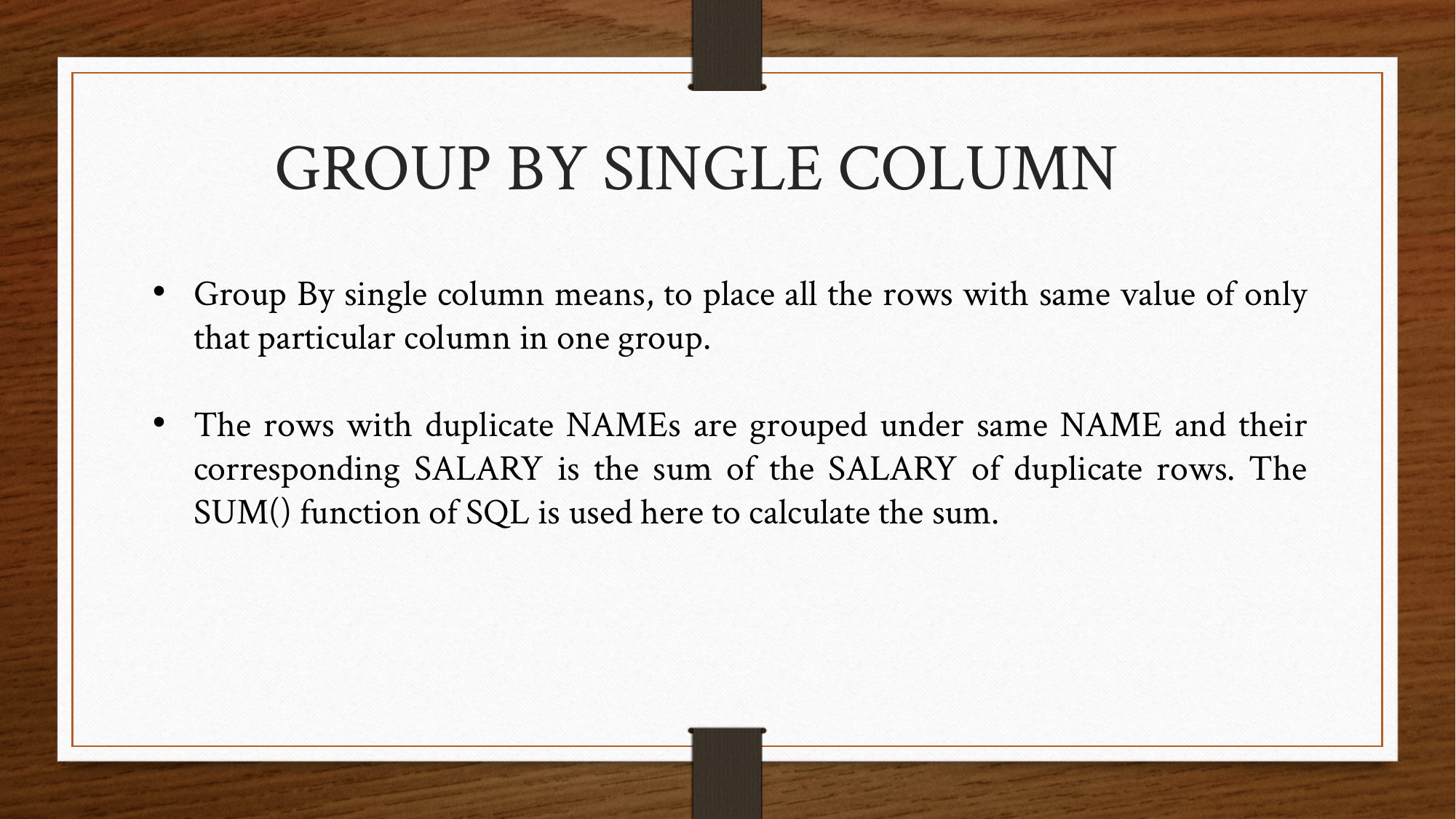

GROUP BY SINGLE COLUMN
Group By single column means, to place all the rows with same value of only that particular column in one group.

The rows with duplicate NAMEs are grouped under same NAME and their corresponding SALARY is the sum of the SALARY of duplicate rows. The SUM() function of SQL is used here to calculate the sum.